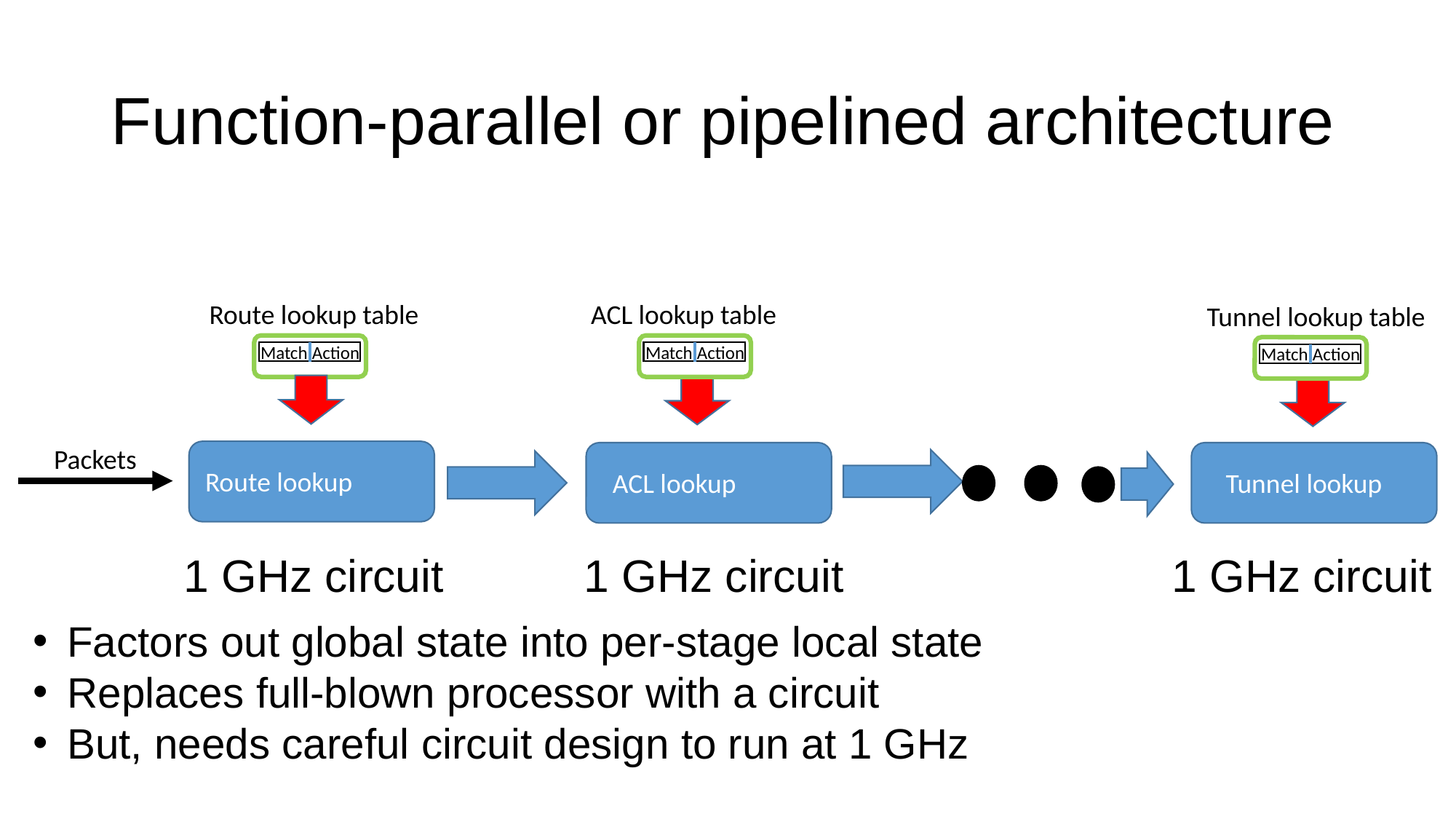

# Function-parallel or pipelined architecture
Route lookup table
ACL lookup table
Tunnel lookup table
Match

Action
Match

Action
Match

Action

Packets

Route lookup
ACL lookup
Tunnel lookup

1 GHz circuit
1 GHz circuit
1 GHz circuit
Factors out global state into per-stage local state
Replaces full-blown processor with a circuit
But, needs careful circuit design to run at 1 GHz